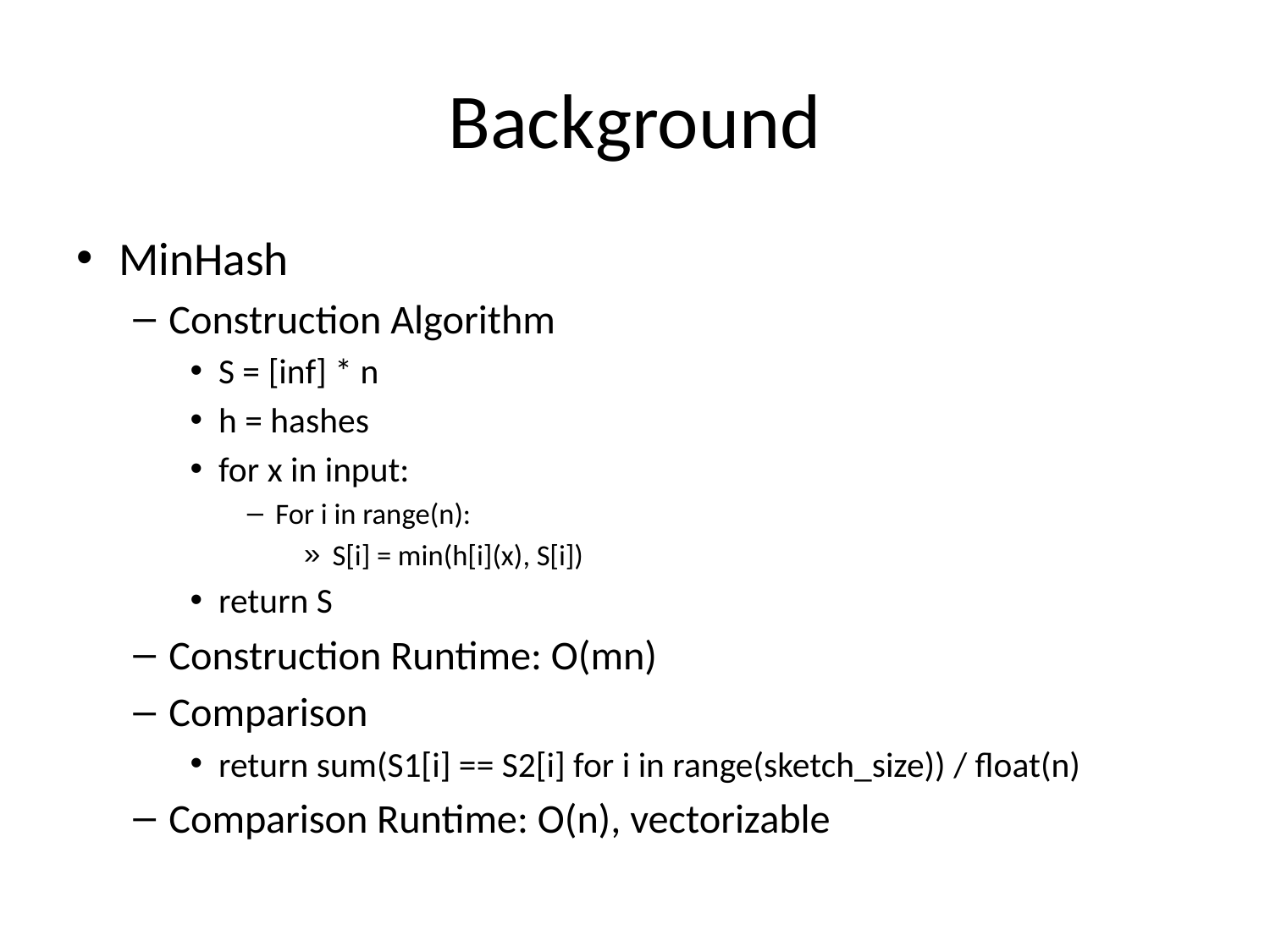

# Background
MinHash
Construction Algorithm
S = [inf] * n
h = hashes
for x in input:
For i in range(n):
S[i] = min(h[i](x), S[i])
return S
Construction Runtime: O(mn)
Comparison
return sum(S1[i] == S2[i] for i in range(sketch_size)) / float(n)
Comparison Runtime: O(n), vectorizable